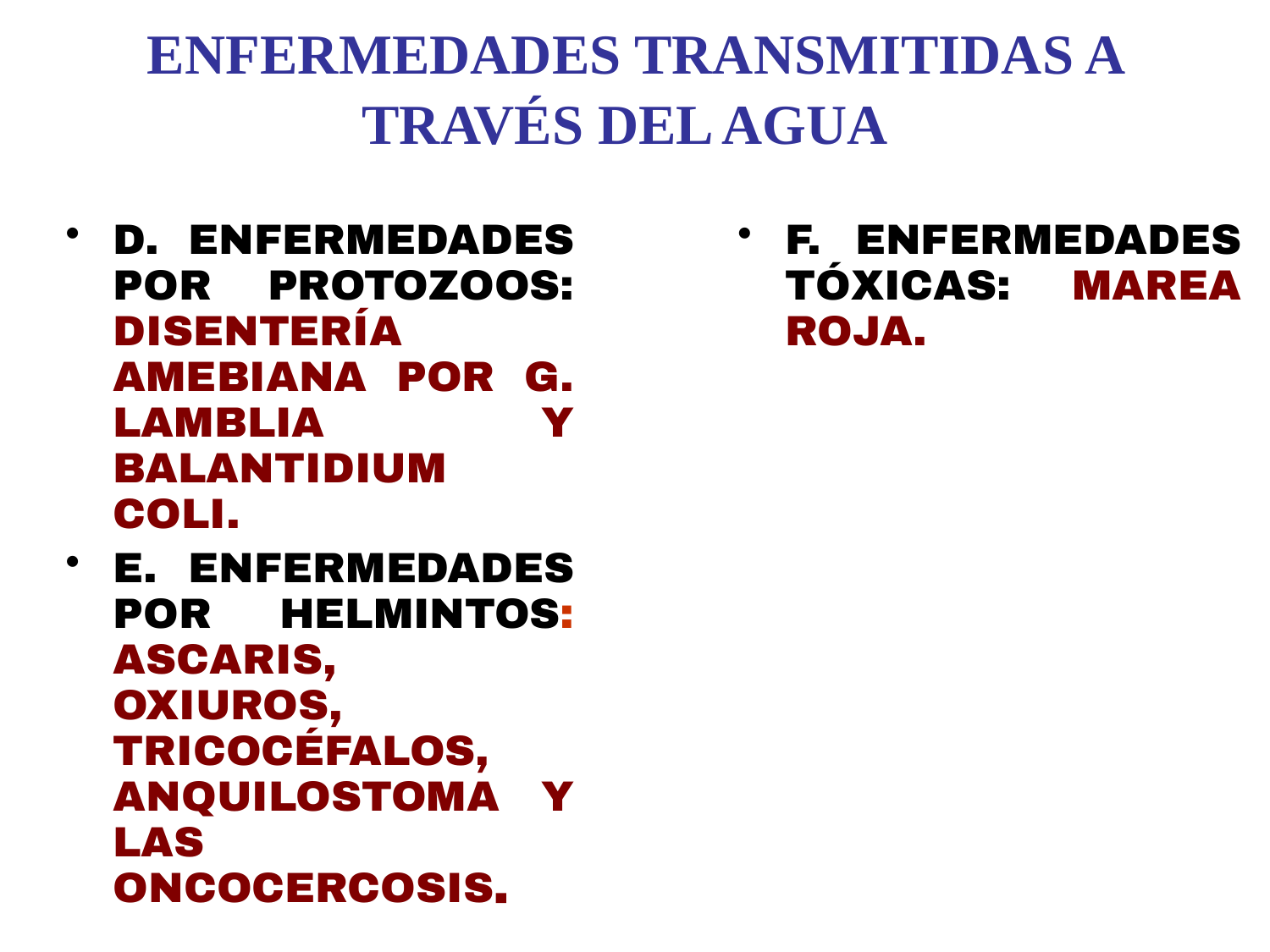

# ENFERMEDADES TRANSMITIDAS A TRAVÉS DEL AGUA
D. ENFERMEDADES POR PROTOZOOS: DISENTERÍA AMEBIANA POR G. LAMBLIA Y BALANTIDIUM COLI.
E. ENFERMEDADES POR HELMINTOS: ASCARIS, OXIUROS, TRICOCÉFALOS, ANQUILOSTOMA Y LAS ONCOCERCOSIS.
F. ENFERMEDADES TÓXICAS: MAREA ROJA.